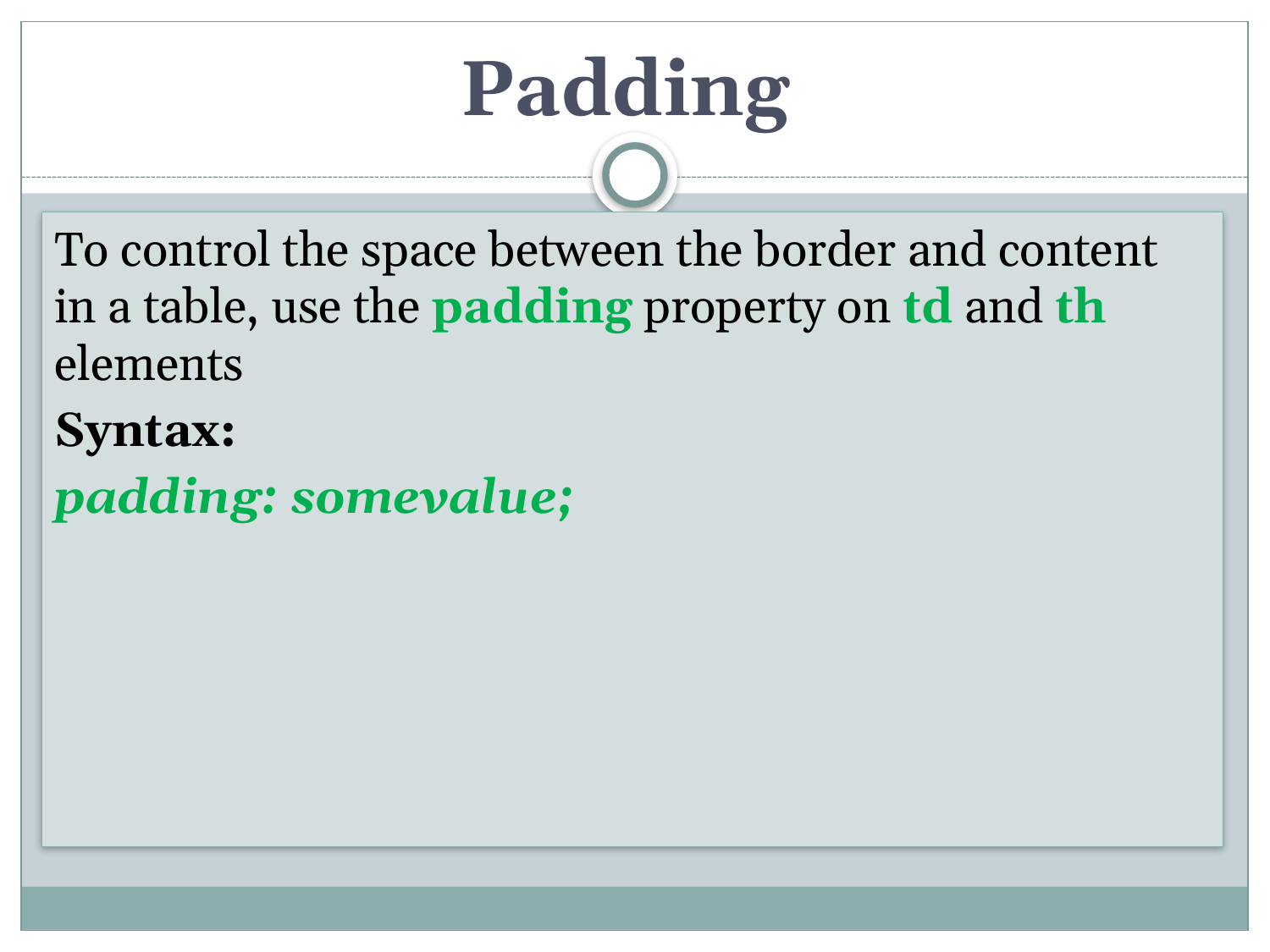

# Padding
To control the space between the border and content in a table, use the padding property on td and th elements
Syntax:
padding: somevalue;